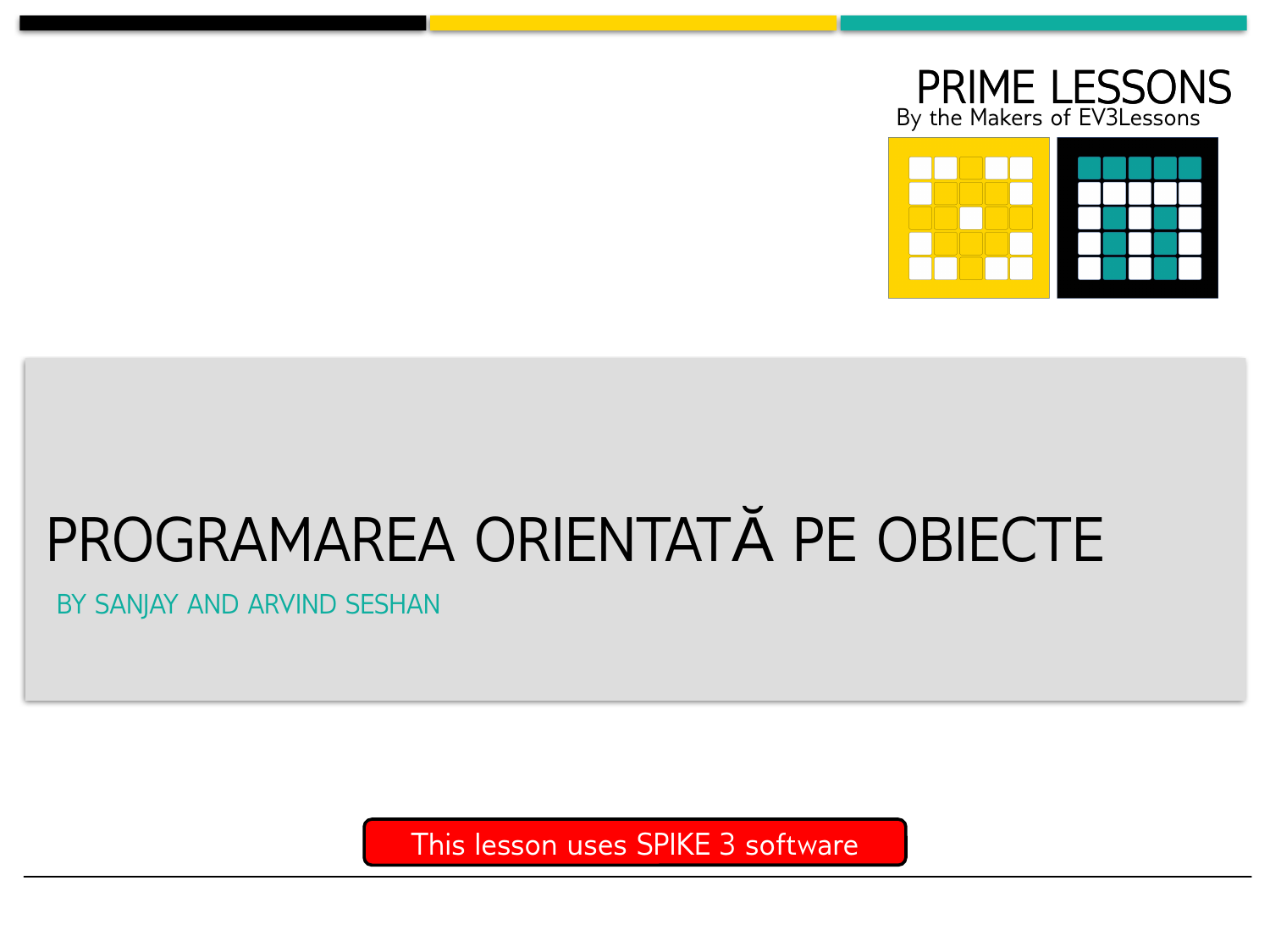

# Programarea orientată pe obiecte
By Sanjay and Arvind Seshan
This lesson uses SPIKE 3 software